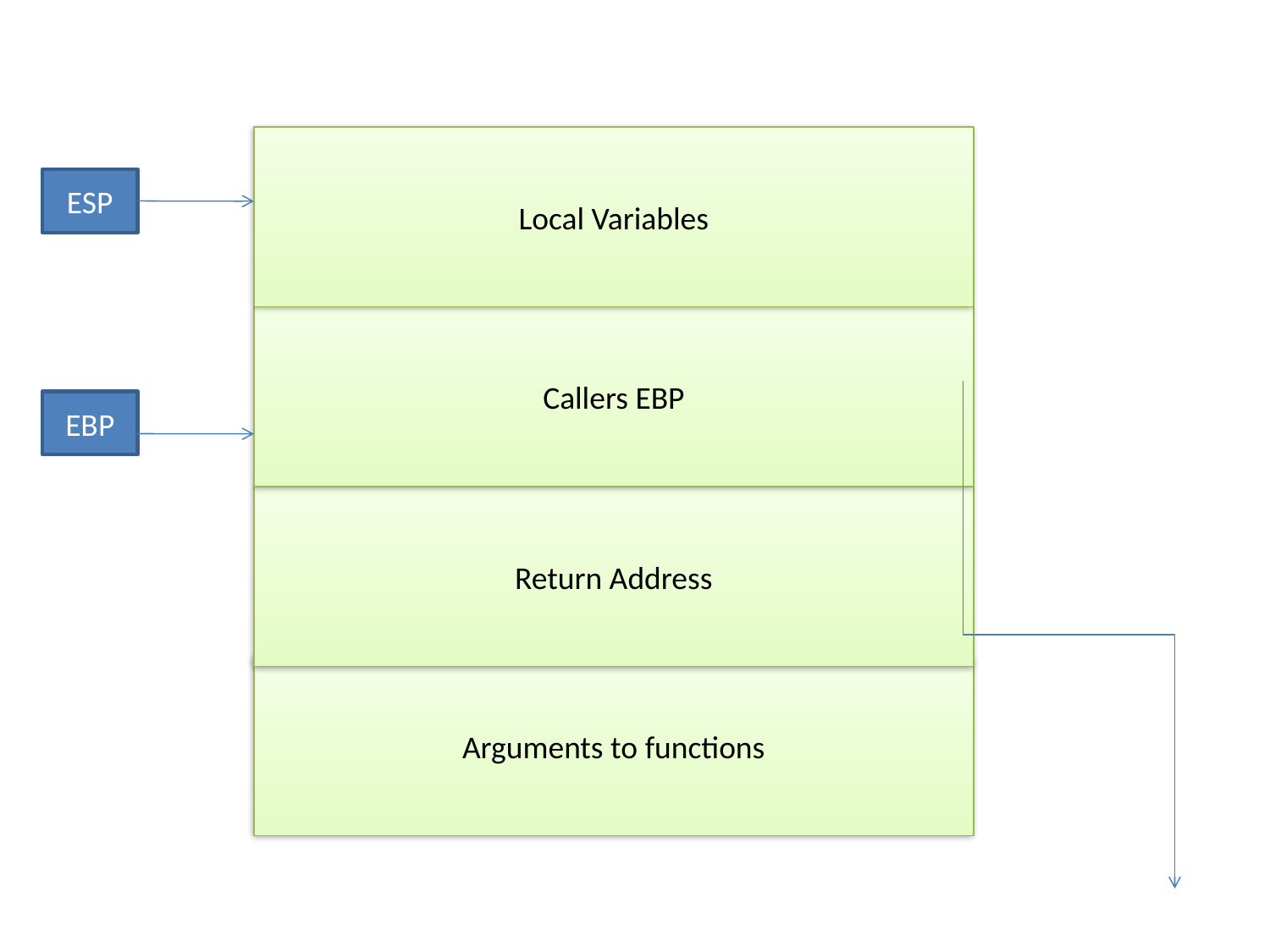

Local Variables
ESP
Callers EBP
EBP
Return Address
Arguments to functions